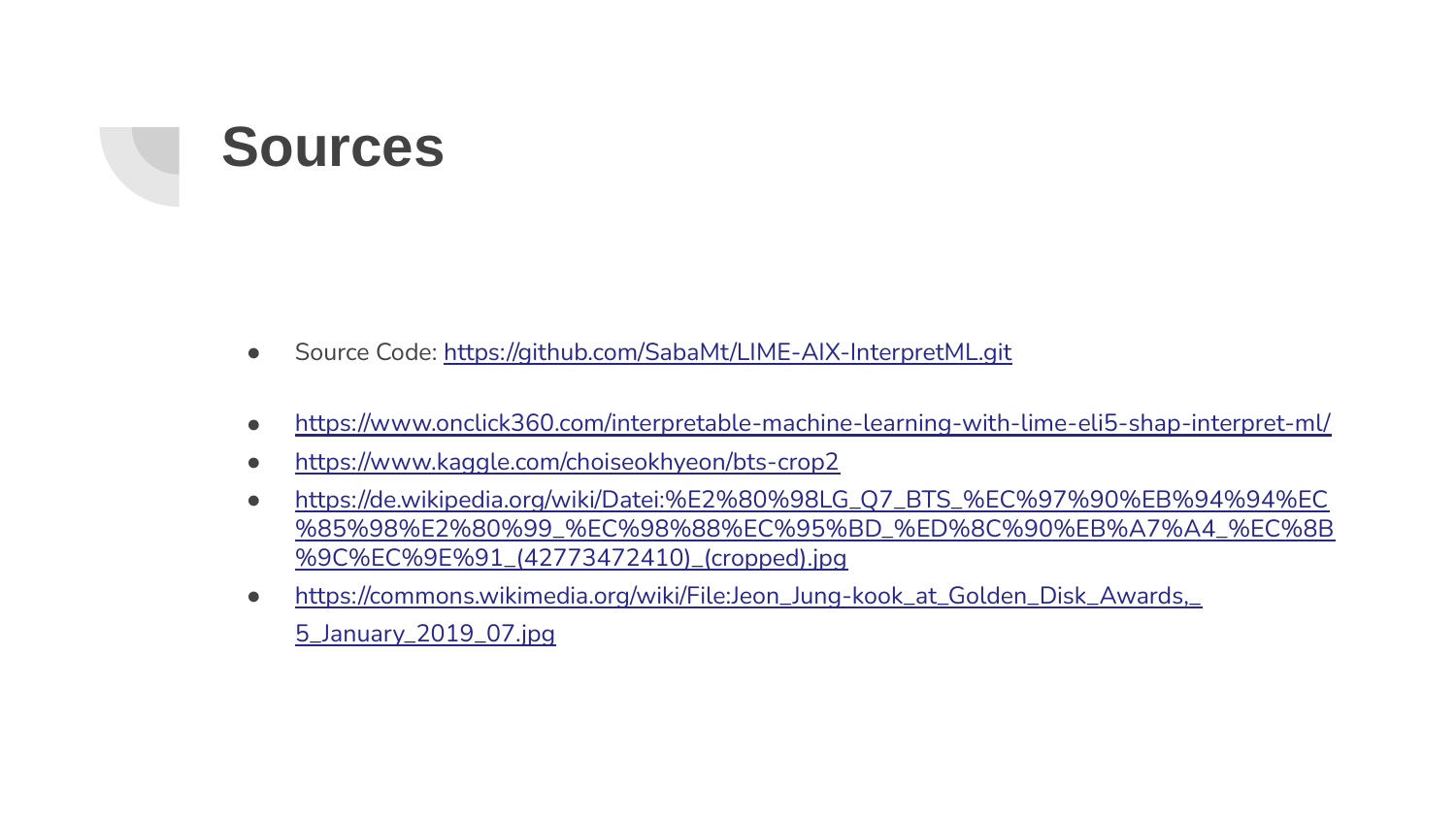

# Sources
Source Code: https://github.com/SabaMt/LIME-AIX-InterpretML.git

https://www.onclick360.com/interpretable-machine-learning-with-lime-eli5-shap-interpret-ml/
https://www.kaggle.com/choiseokhyeon/bts-crop2
https://de.wikipedia.org/wiki/Datei:%E2%80%98LG_Q7_BTS_%EC%97%90%EB%94%94%EC%85%98%E2%80%99_%EC%98%88%EC%95%BD_%ED%8C%90%EB%A7%A4_%EC%8B%9C%EC%9E%91_(42773472410)_(cropped).jpg
https://commons.wikimedia.org/wiki/File:Jeon_Jung-kook_at_Golden_Disk_Awards,_5_January_2019_07.jpg